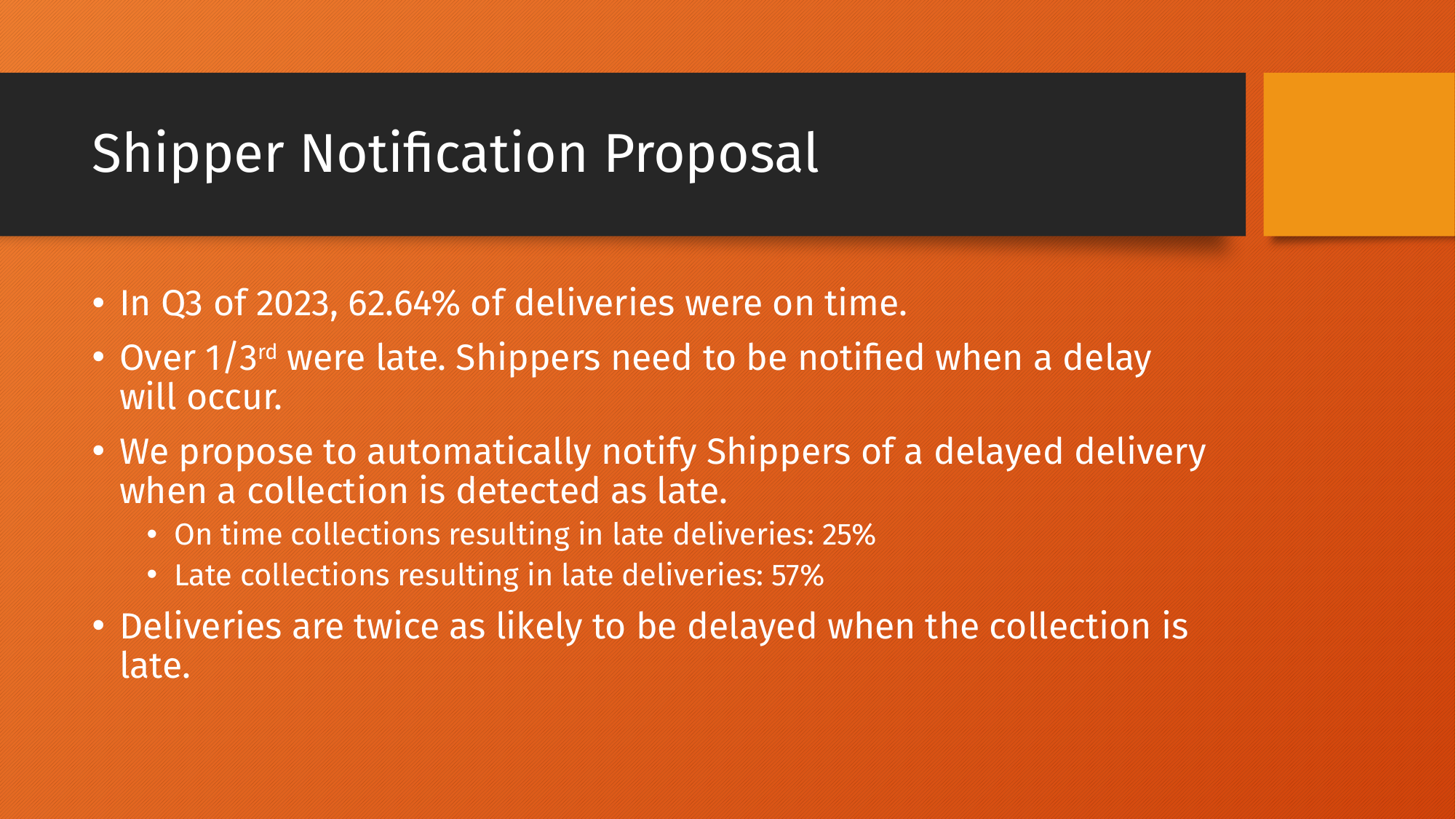

# Shipper Notification Proposal
In Q3 of 2023, 62.64% of deliveries were on time.
Over 1/3rd were late. Shippers need to be notified when a delay will occur.
We propose to automatically notify Shippers of a delayed delivery when a collection is detected as late.
On time collections resulting in late deliveries: 25%
Late collections resulting in late deliveries: 57%
Deliveries are twice as likely to be delayed when the collection is late.